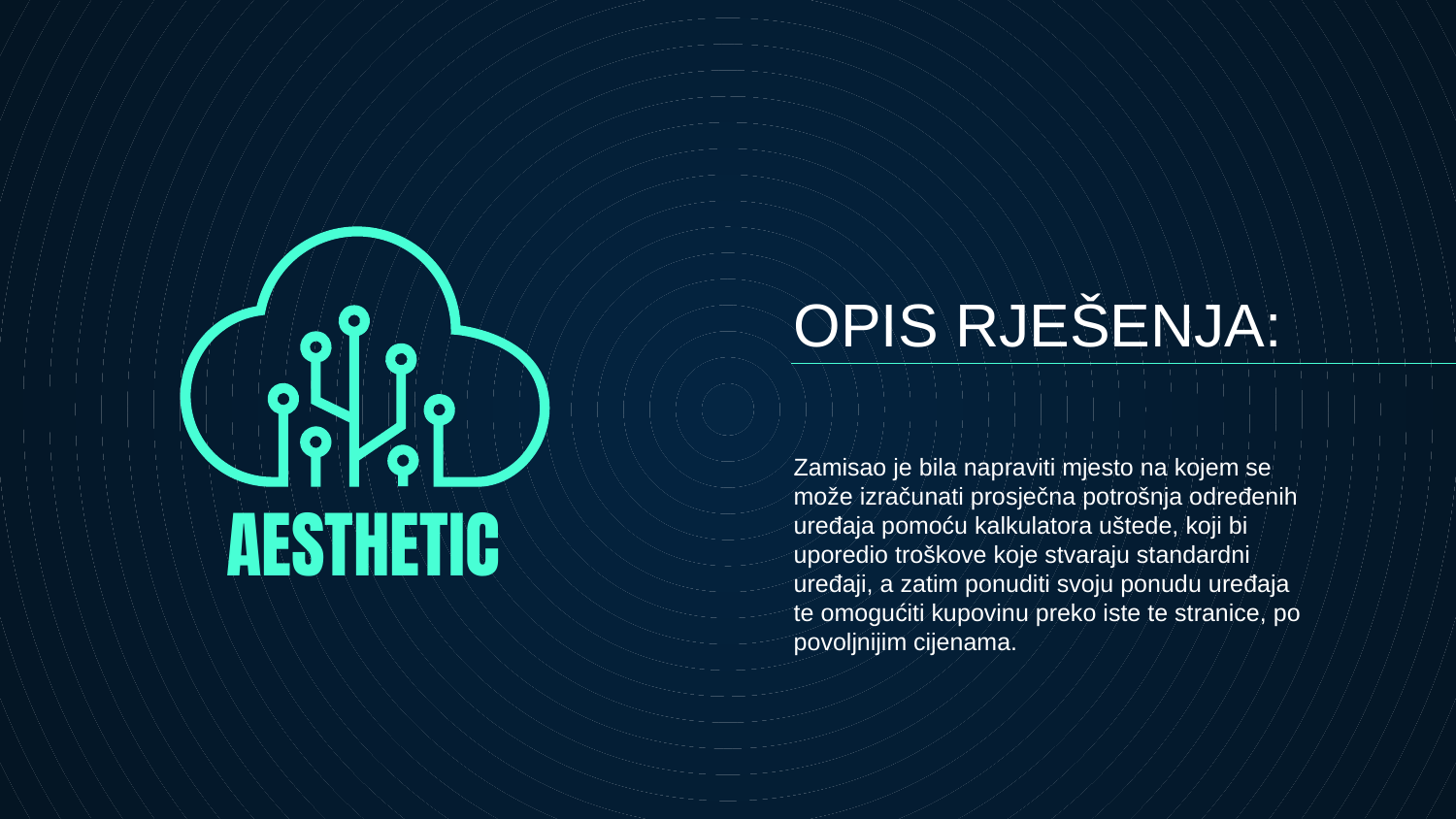

# OPIS RJEŠENJA:
Zamisao je bila napraviti mjesto na kojem se može izračunati prosječna potrošnja određenih uređaja pomoću kalkulatora uštede, koji bi uporedio troškove koje stvaraju standardni uređaji, a zatim ponuditi svoju ponudu uređaja te omogućiti kupovinu preko iste te stranice, po povoljnijim cijenama.
AESTHETIC